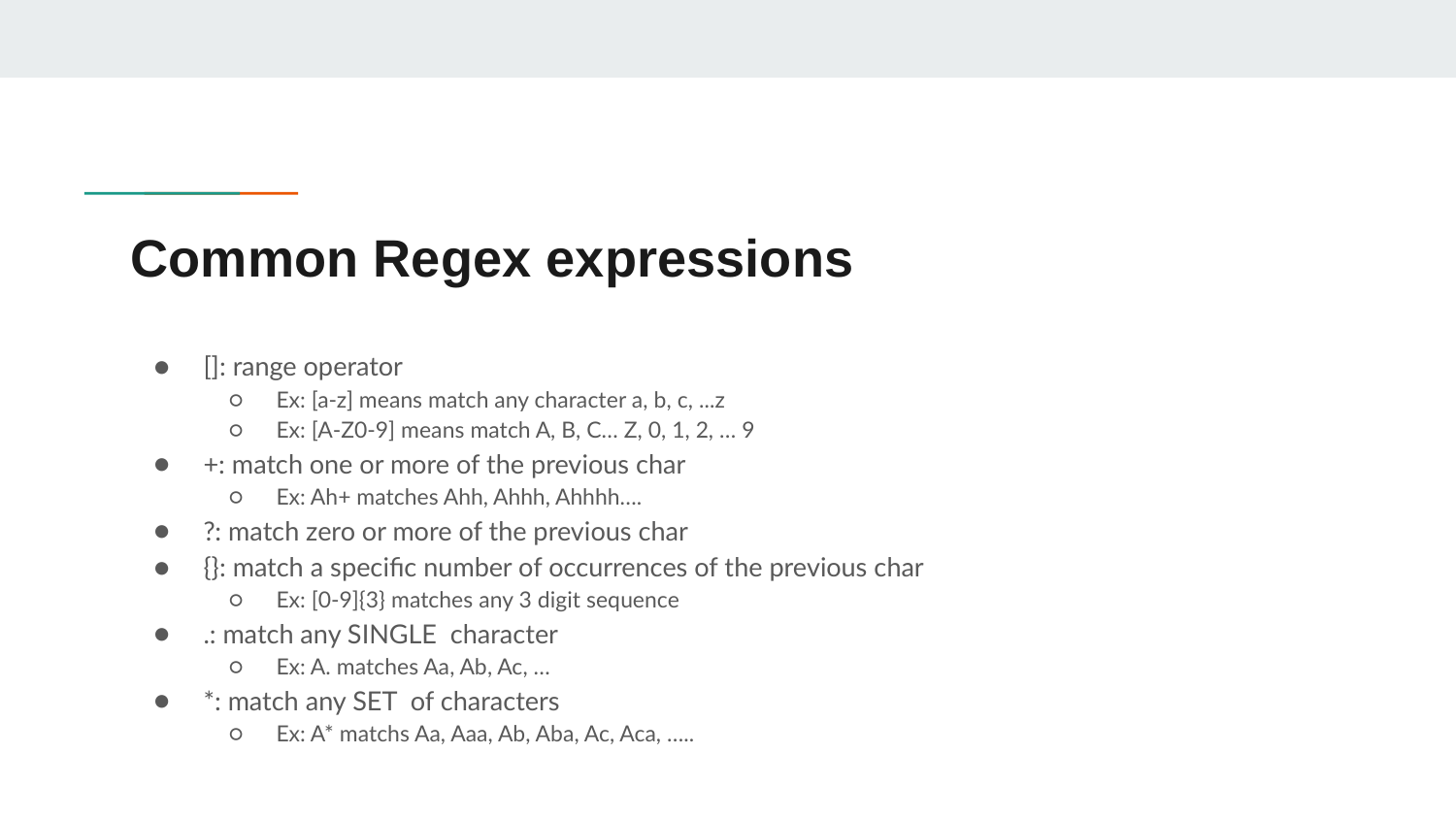

# Common Regex expressions
[]: range operator
Ex: [a-z] means match any character a, b, c, ...z
Ex: [A-Z0-9] means match A, B, C… Z, 0, 1, 2, … 9
+: match one or more of the previous char
Ex: Ah+ matches Ahh, Ahhh, Ahhhh….
?: match zero or more of the previous char
{}: match a specific number of occurrences of the previous char
Ex: [0-9]{3} matches any 3 digit sequence
.: match any SINGLE  character
Ex: A. matches Aa, Ab, Ac, …
*: match any SET  of characters
Ex: A* matchs Aa, Aaa, Ab, Aba, Ac, Aca, …..